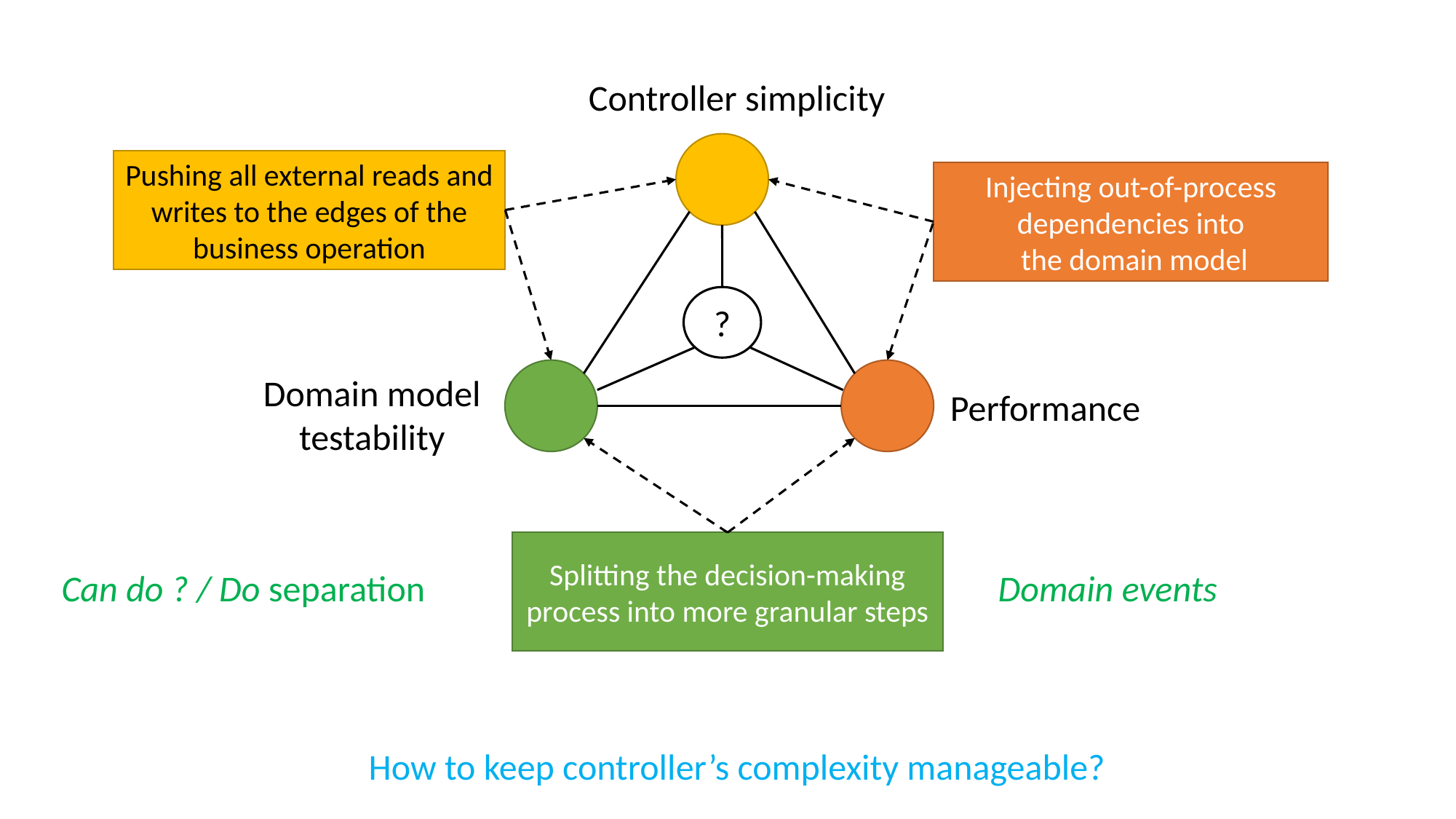

Controller simplicity

Pushing all external reads and writes to the edges of the business operation
Injecting out-of-process dependencies into
 the domain model
?

Domain model
testability
Performance
Splitting the decision-making process into more granular steps
Domain events
Can do ? / Do separation
How to keep controller’s complexity manageable?